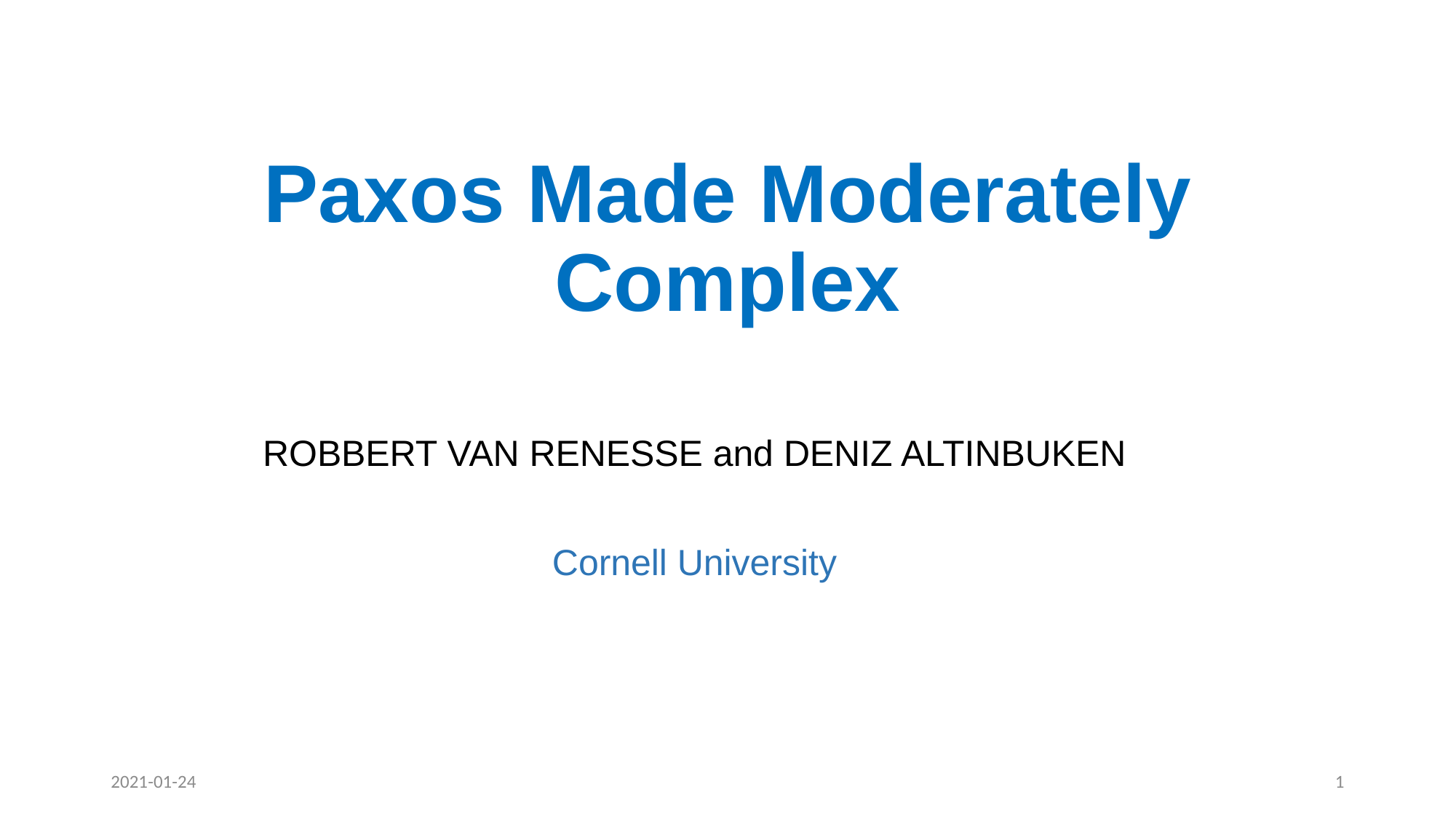

# Paxos Made Moderately Complex
ROBBERT VAN RENESSE and DENIZ ALTINBUKEN

Cornell University
2021-01-24

1